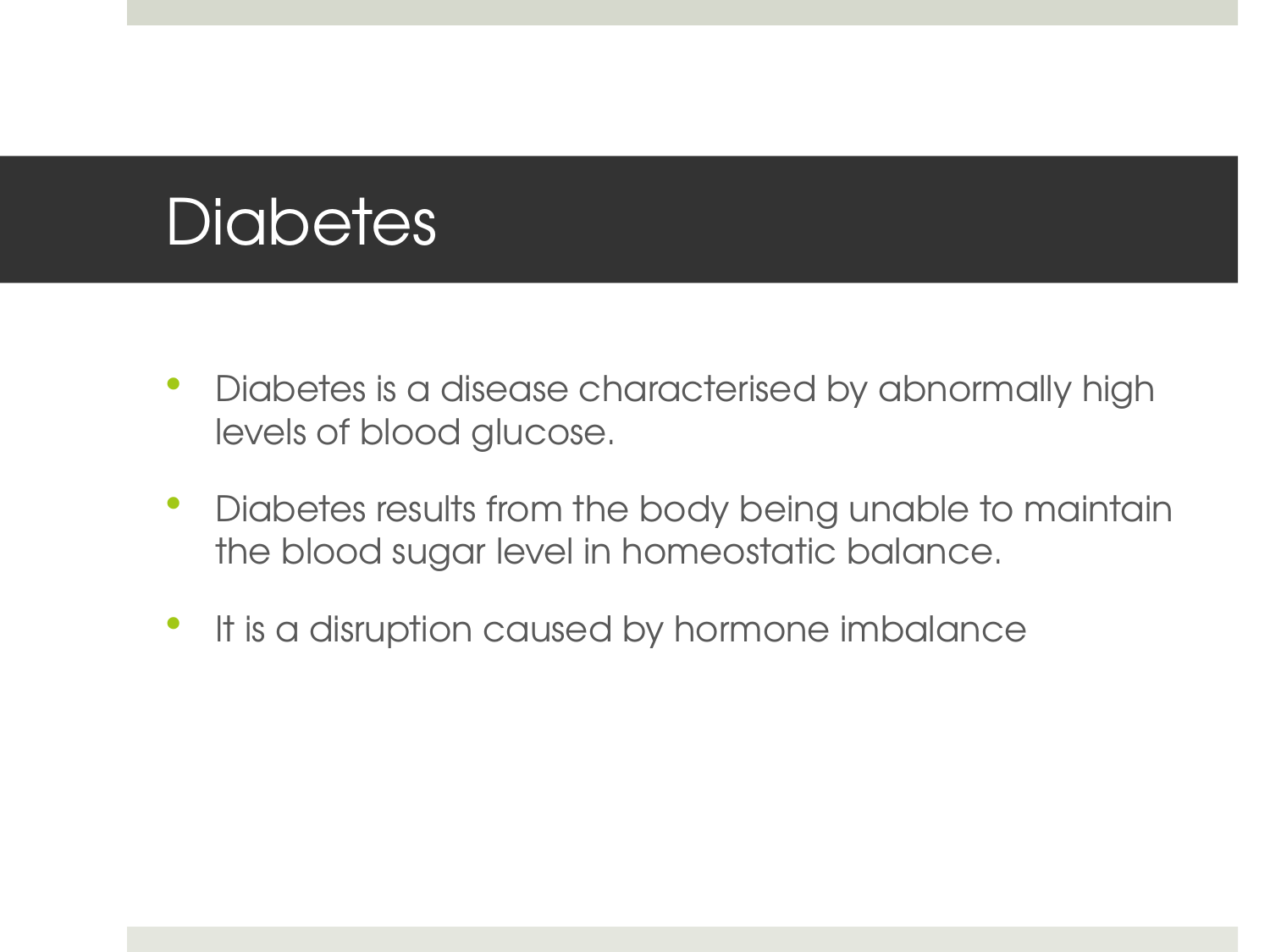

# Diabetes
Diabetes is a disease characterised by abnormally high levels of blood glucose.
Diabetes results from the body being unable to maintain the blood sugar level in homeostatic balance.
It is a disruption caused by hormone imbalance